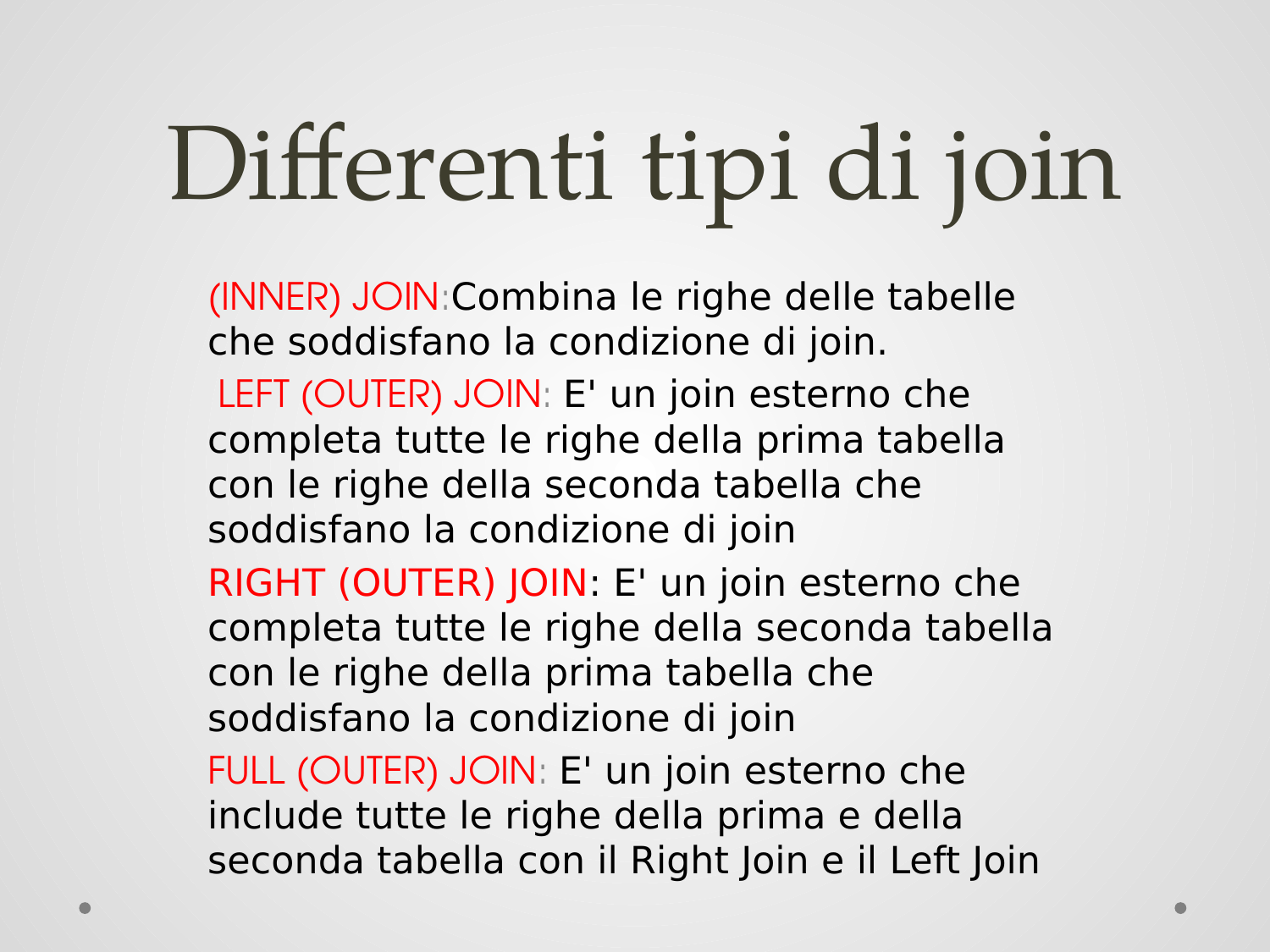

# Differenti tipi di join
(INNER) JOIN:Combina le righe delle tabelle che soddisfano la condizione di join.
 LEFT (OUTER) JOIN: E' un join esterno che completa tutte le righe della prima tabella con le righe della seconda tabella che soddisfano la condizione di join
RIGHT (OUTER) JOIN: E' un join esterno che completa tutte le righe della seconda tabella con le righe della prima tabella che soddisfano la condizione di join
FULL (OUTER) JOIN: E' un join esterno che include tutte le righe della prima e della seconda tabella con il Right Join e il Left Join